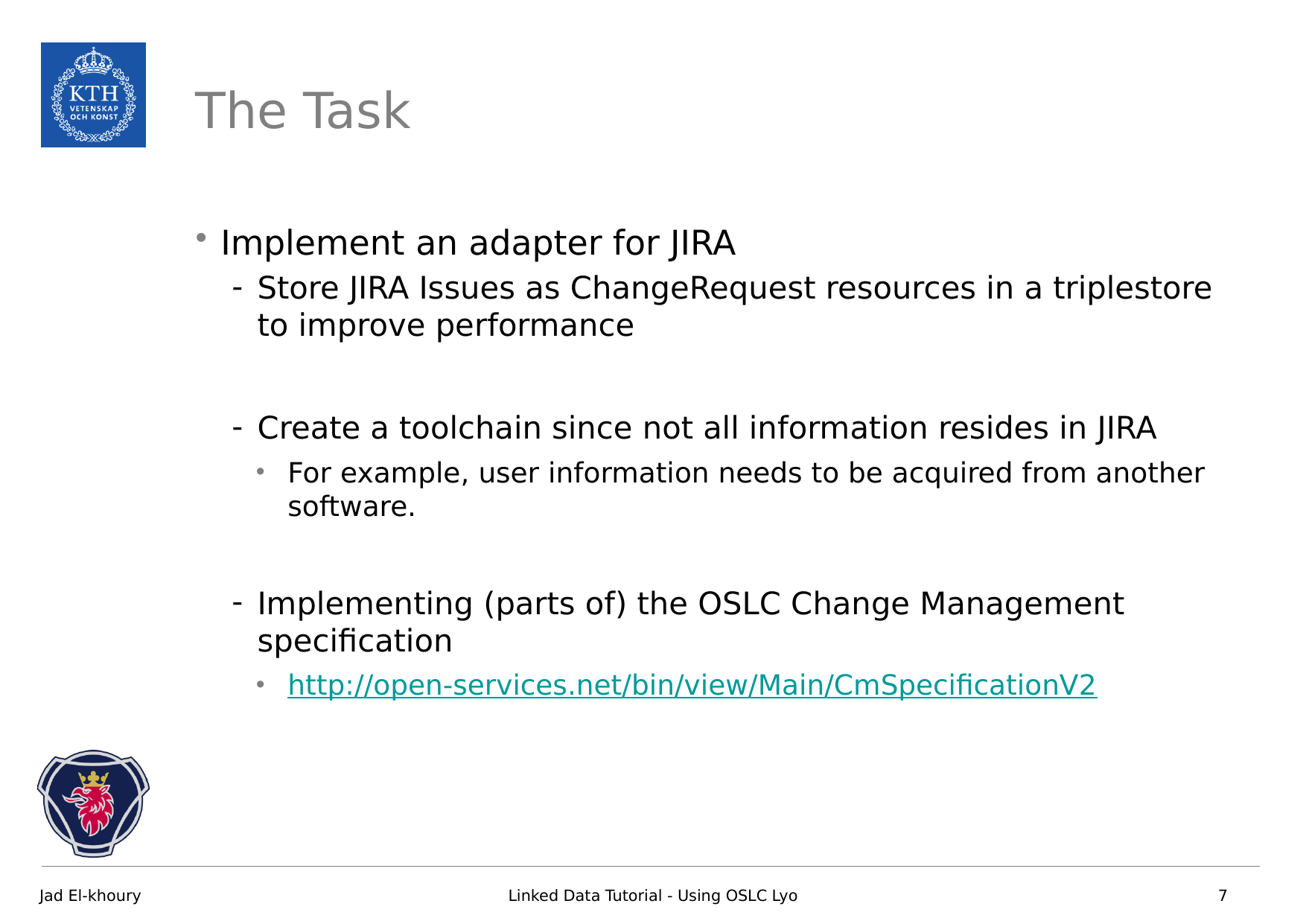

# The Task
Implement an adapter for JIRA
Store JIRA Issues as ChangeRequest resources in a triplestore to improve performance

Create a toolchain since not all information resides in JIRA
For example, user information needs to be acquired from another software.

Implementing (parts of) the OSLC Change Management specification
http://open-services.net/bin/view/Main/CmSpecificationV2

7